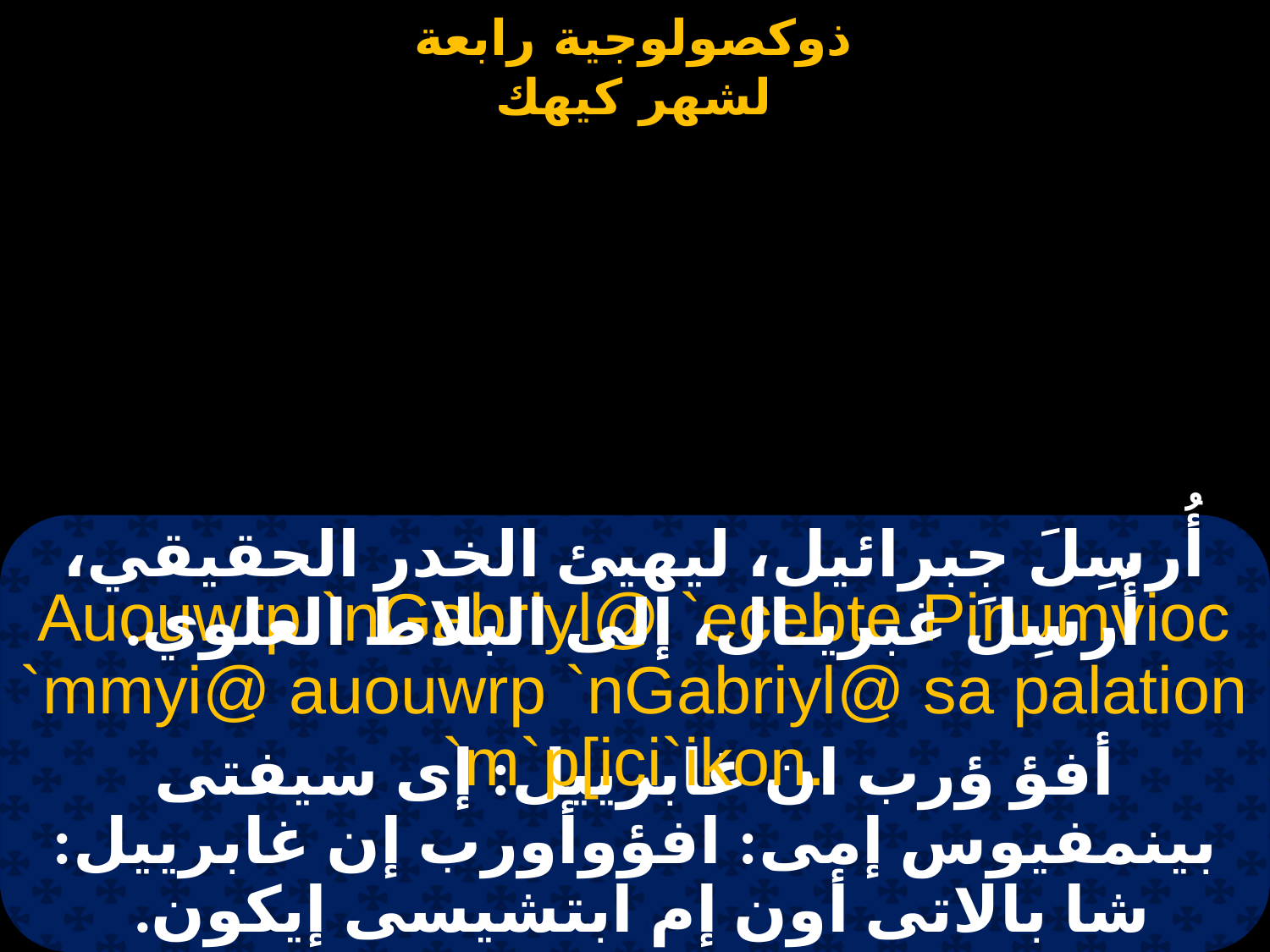

#
أُرسِلَ جبرائيل، ليهيئ الخدر الحقيقي، أُرسِلَ غبريـال، إلى البلاط العلوي.
Auouwrp `nGabriyl@ `ecebte Pinumvioc `mmyi@ auouwrp `nGabriyl@ sa palation `m`p[ici`ikon.
أفؤ ؤرب ان غابرييل: إى سيفتى بينمفيوس إمى: افؤوأورب إن غابرييل: شا بالاتى أون إم ابتشيسى إيكون.